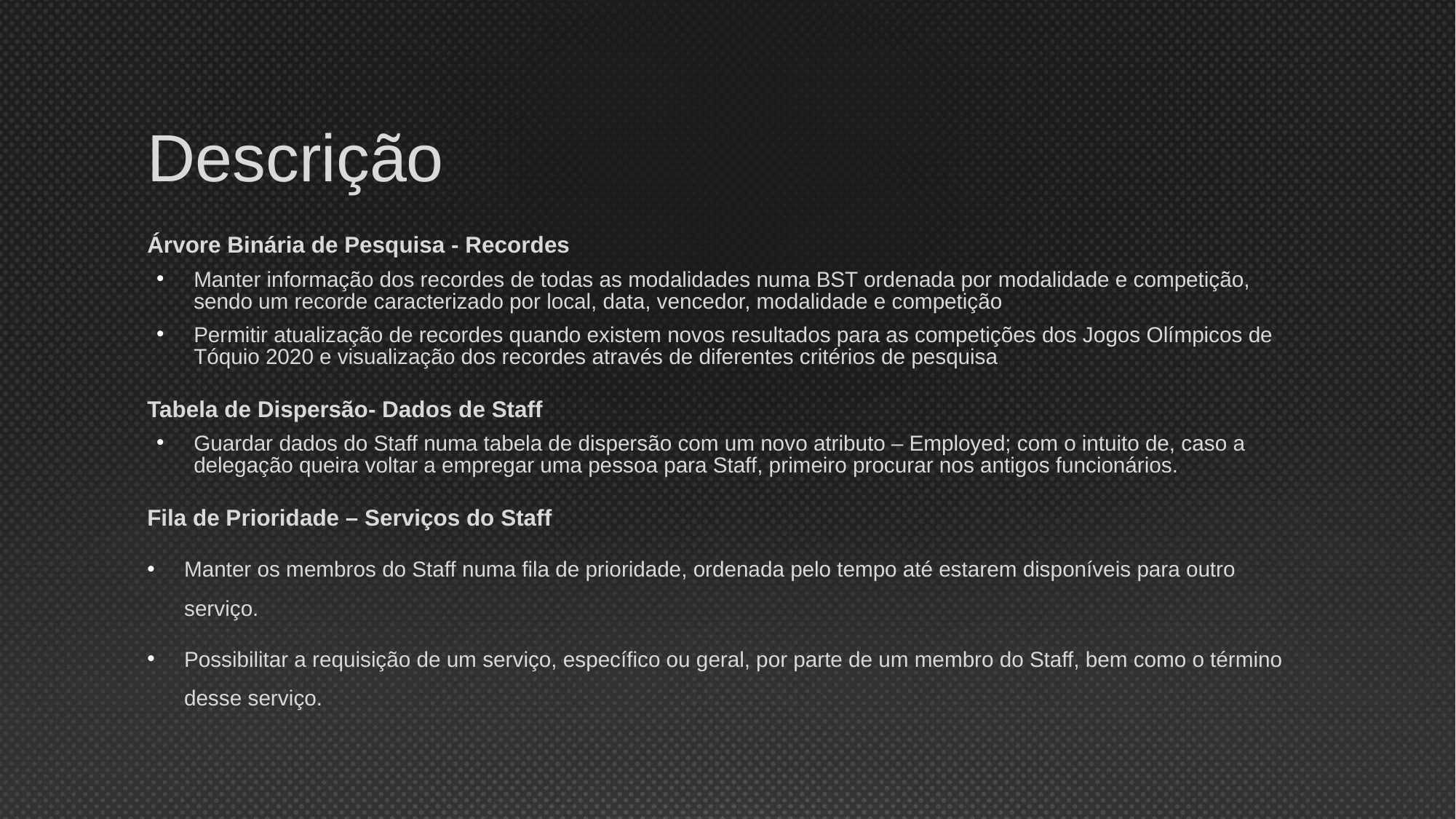

# Descrição
Árvore Binária de Pesquisa - Recordes
Manter informação dos recordes de todas as modalidades numa BST ordenada por modalidade e competição, sendo um recorde caracterizado por local, data, vencedor, modalidade e competição
Permitir atualização de recordes quando existem novos resultados para as competições dos Jogos Olímpicos de Tóquio 2020 e visualização dos recordes através de diferentes critérios de pesquisa
Tabela de Dispersão- Dados de Staff
Guardar dados do Staff numa tabela de dispersão com um novo atributo – Employed; com o intuito de, caso a delegação queira voltar a empregar uma pessoa para Staff, primeiro procurar nos antigos funcionários.
Fila de Prioridade – Serviços do Staff
Manter os membros do Staff numa fila de prioridade, ordenada pelo tempo até estarem disponíveis para outro serviço.
Possibilitar a requisição de um serviço, específico ou geral, por parte de um membro do Staff, bem como o término desse serviço.